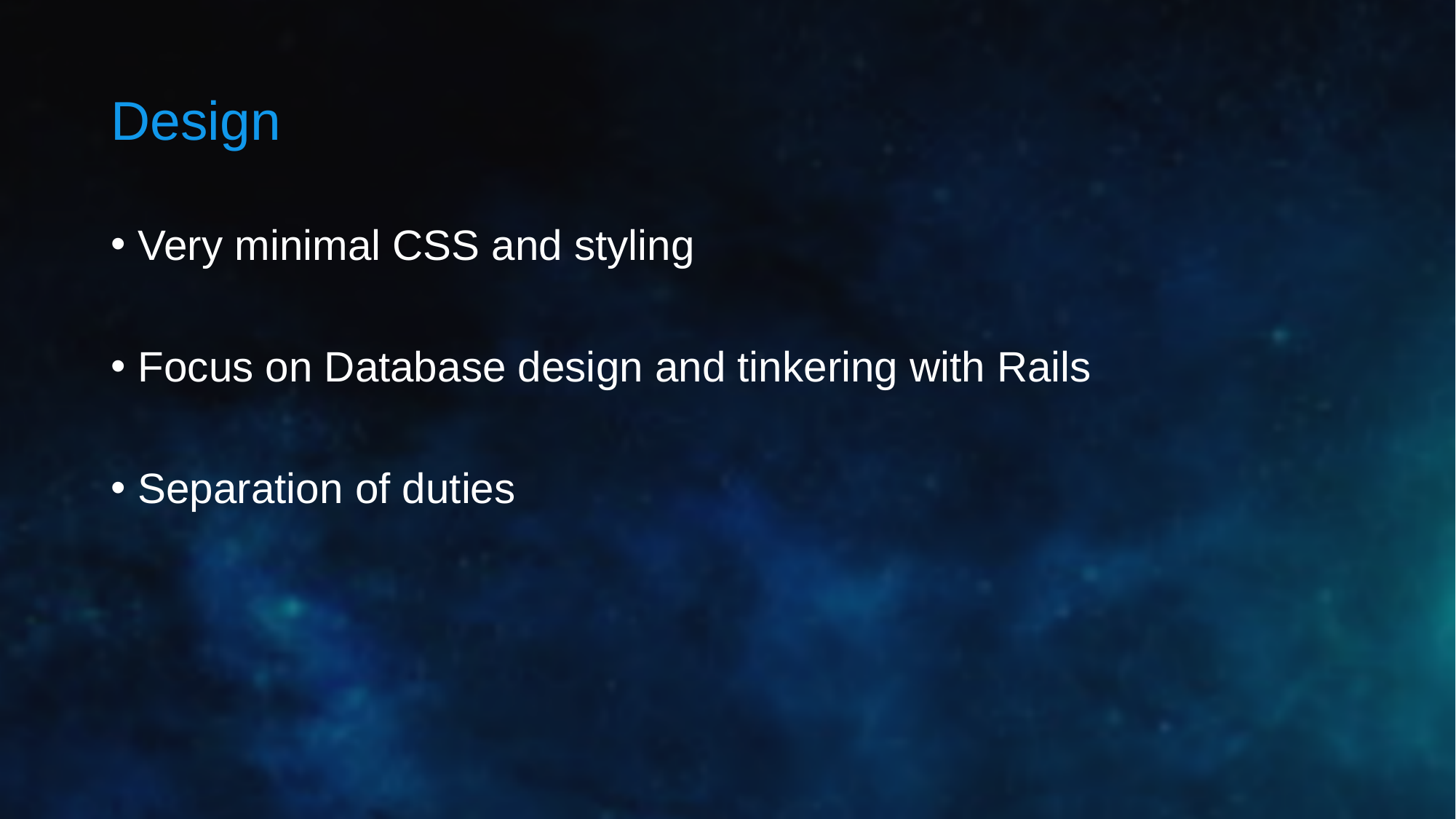

Design
Very minimal CSS and styling

Focus on Database design and tinkering with Rails

Separation of duties